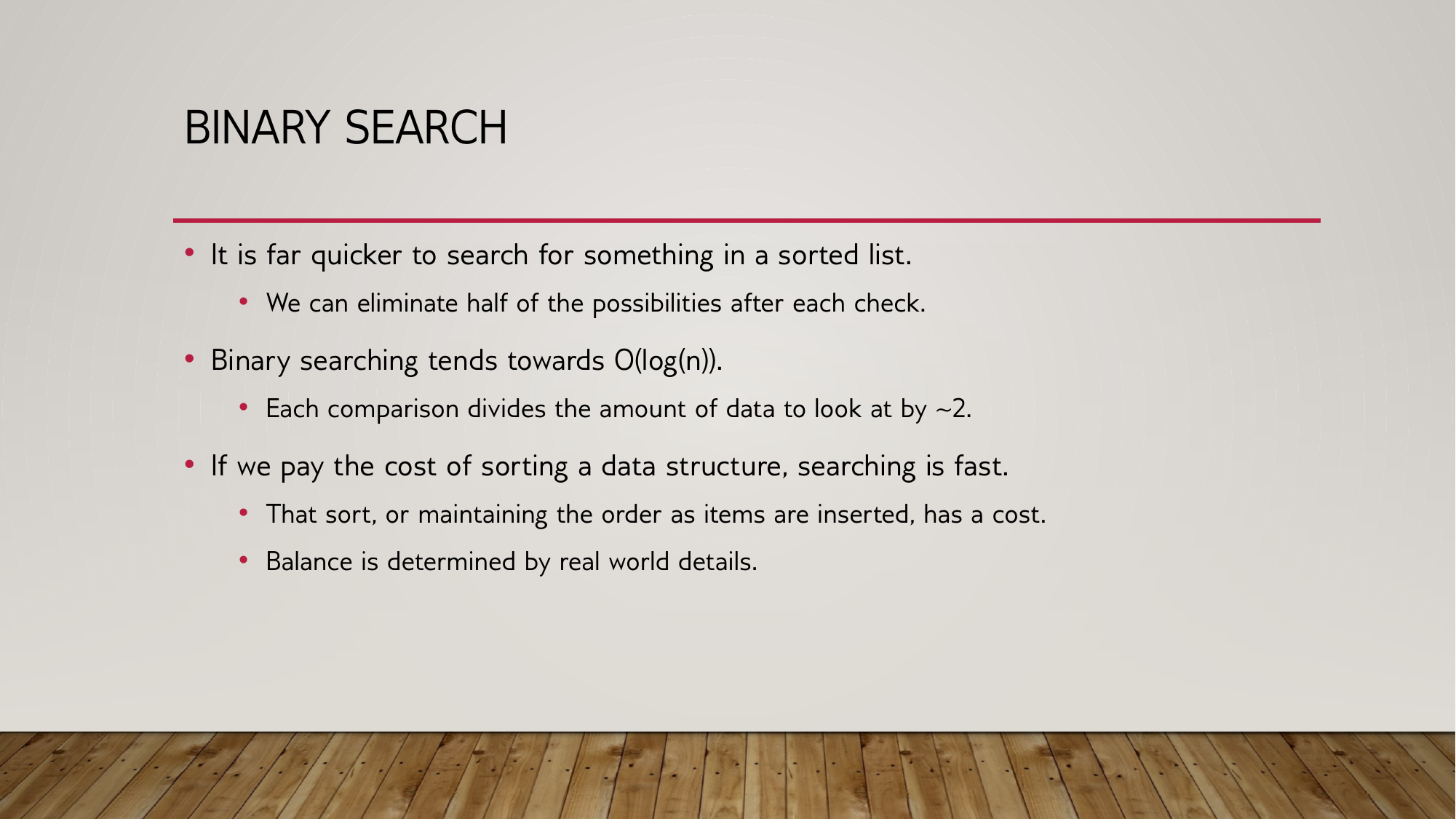

# Binary Search
It is far quicker to search for something in a sorted list.
We can eliminate half of the possibilities after each check.
Binary searching tends towards O(log(n)).
Each comparison divides the amount of data to look at by ~2.
If we pay the cost of sorting a data structure, searching is fast.
That sort, or maintaining the order as items are inserted, has a cost.
Balance is determined by real world details.